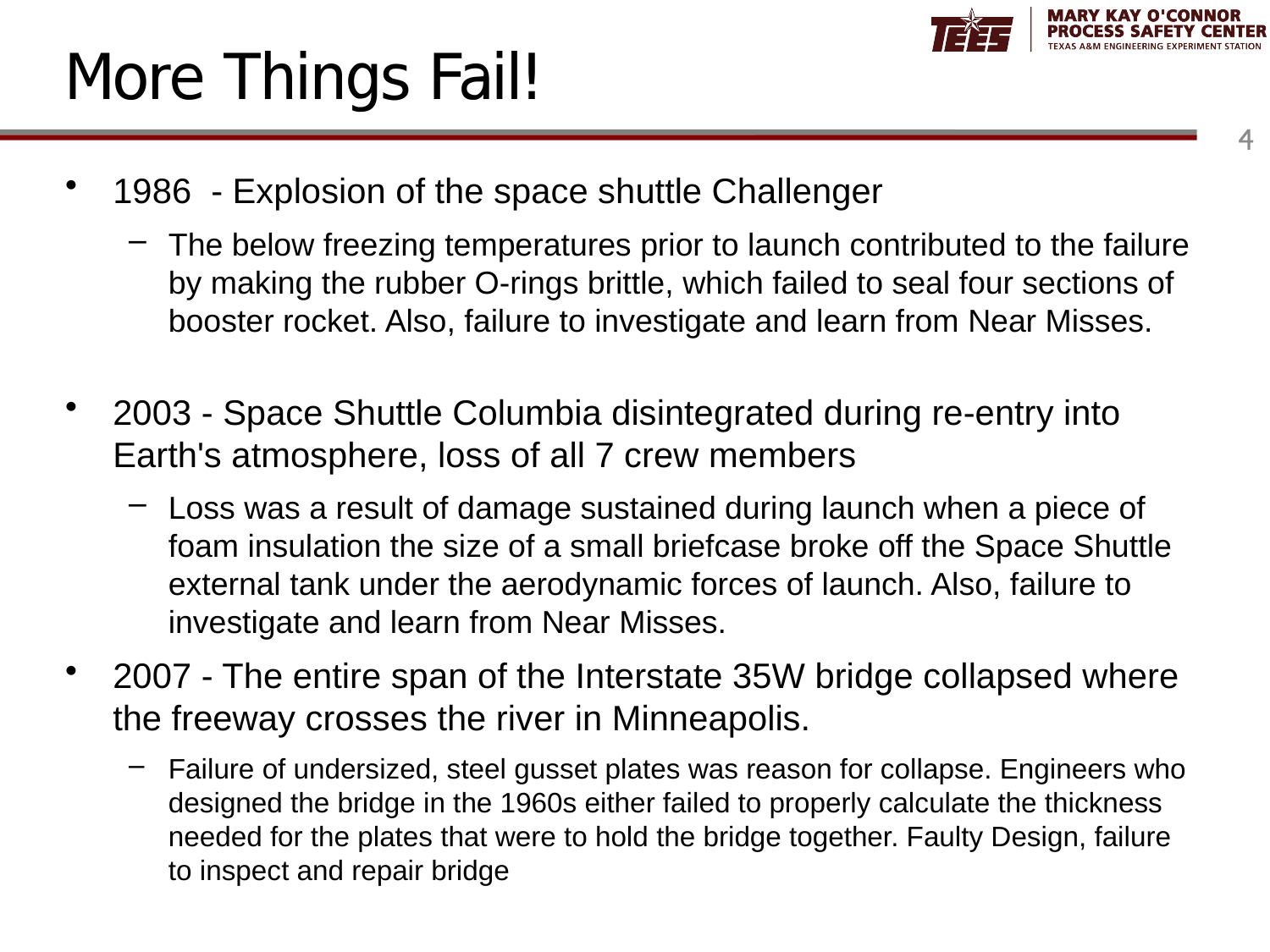

# More Things Fail!
1986  - Explosion of the space shuttle Challenger
The below freezing temperatures prior to launch contributed to the failure by making the rubber O-rings brittle, which failed to seal four sections of booster rocket. Also, failure to investigate and learn from Near Misses.
2003 - Space Shuttle Columbia disintegrated during re-entry into Earth's atmosphere, loss of all 7 crew members
Loss was a result of damage sustained during launch when a piece of foam insulation the size of a small briefcase broke off the Space Shuttle external tank under the aerodynamic forces of launch. Also, failure to investigate and learn from Near Misses.
2007 - The entire span of the Interstate 35W bridge collapsed where the freeway crosses the river in Minneapolis.
Failure of undersized, steel gusset plates was reason for collapse. Engineers who designed the bridge in the 1960s either failed to properly calculate the thickness needed for the plates that were to hold the bridge together. Faulty Design, failure to inspect and repair bridge